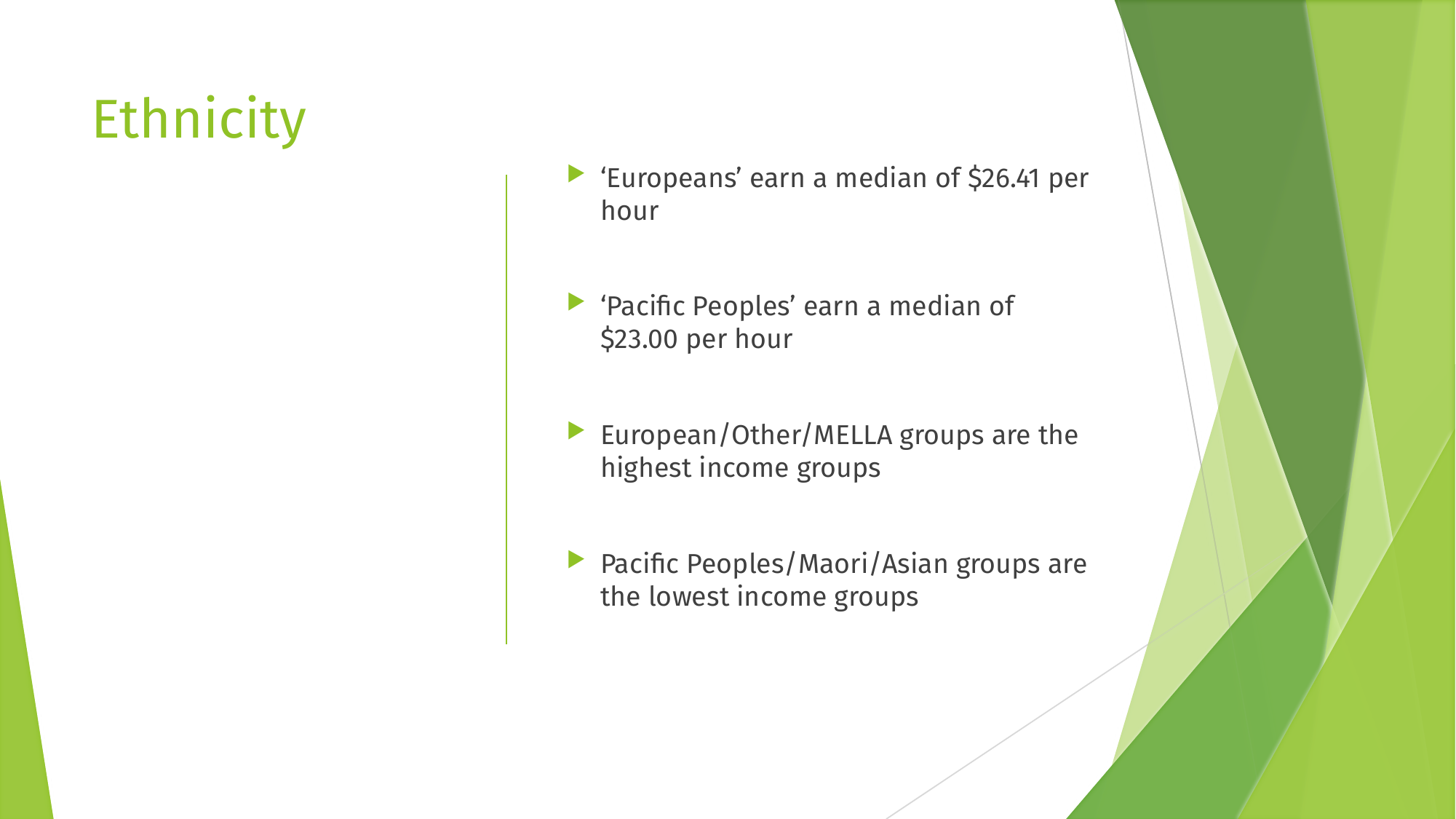

Ethnicity

‘Europeans’ earn a median of $26.41 per hour

‘Pacific Peoples’ earn a median of $23.00 per hour

European/Other/MELLA groups are the highest income groups

Pacific Peoples/Maori/Asian groups are the lowest income groups